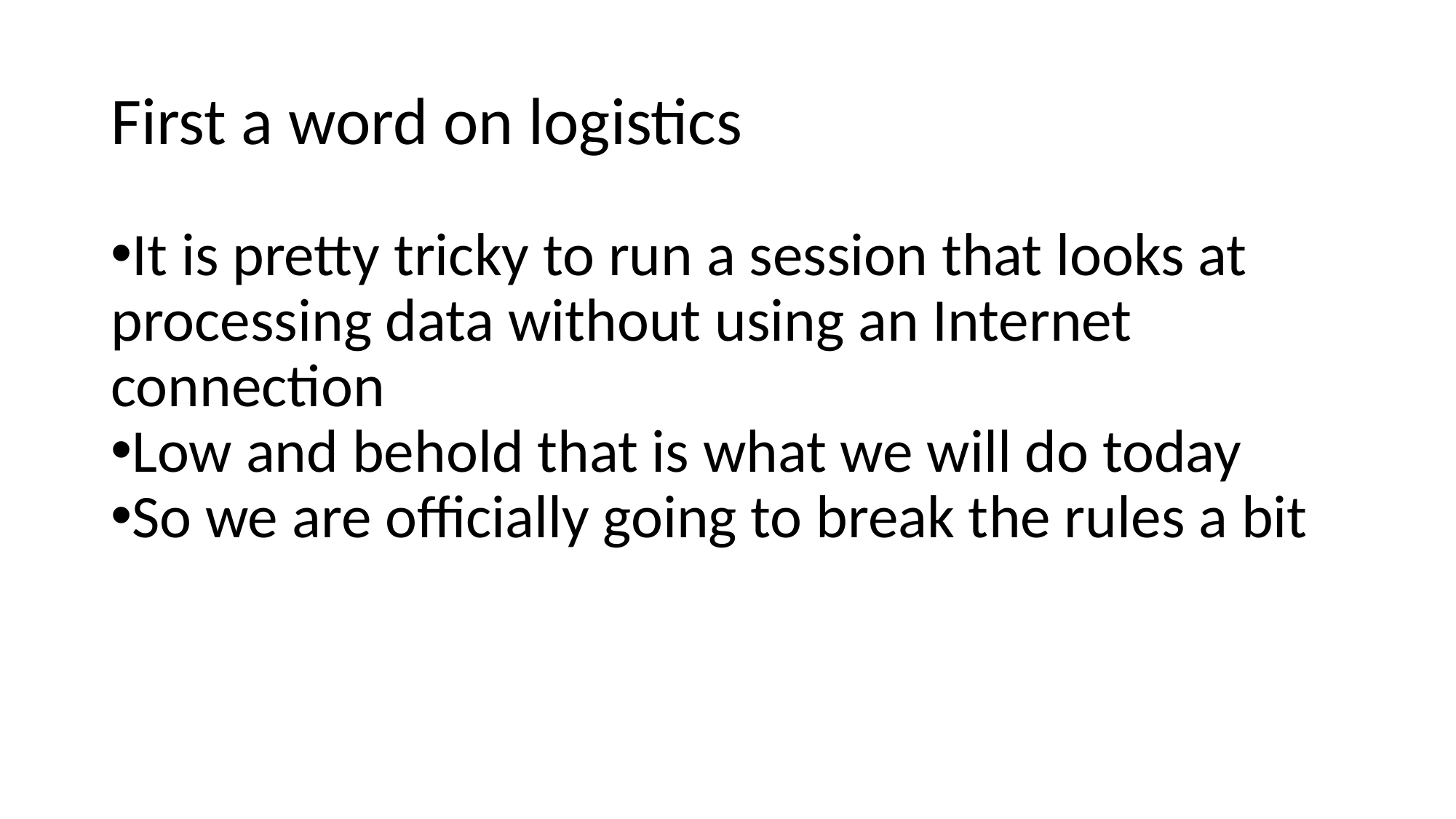

First a word on logistics
It is pretty tricky to run a session that looks at processing data without using an Internet connection
Low and behold that is what we will do today
So we are officially going to break the rules a bit